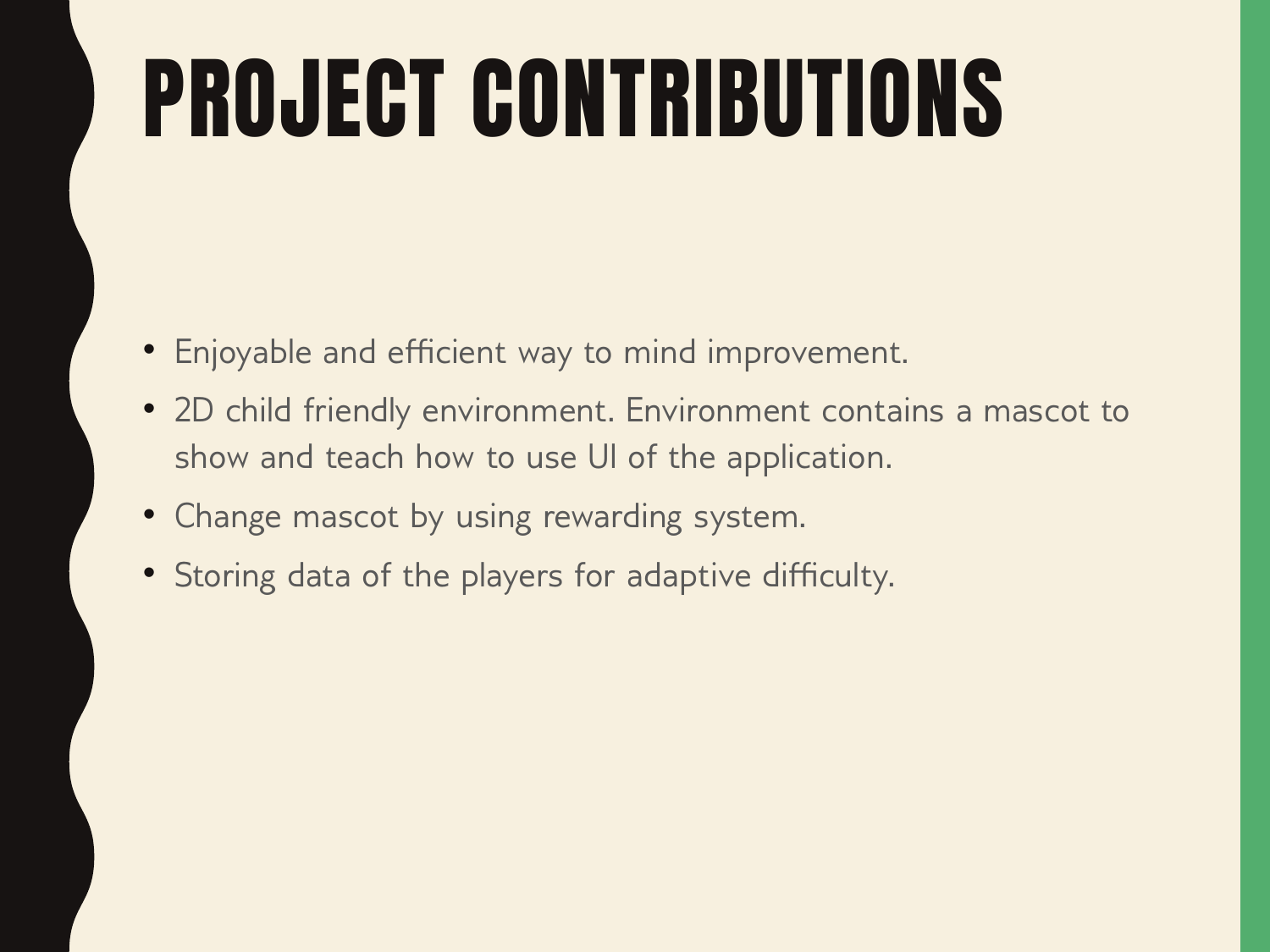

# Project ContrIbutIons
Enjoyable and efficient way to mind improvement.
2D child friendly environment. Environment contains a mascot to show and teach how to use UI of the application.
Change mascot by using rewarding system.
Storing data of the players for adaptive difficulty.